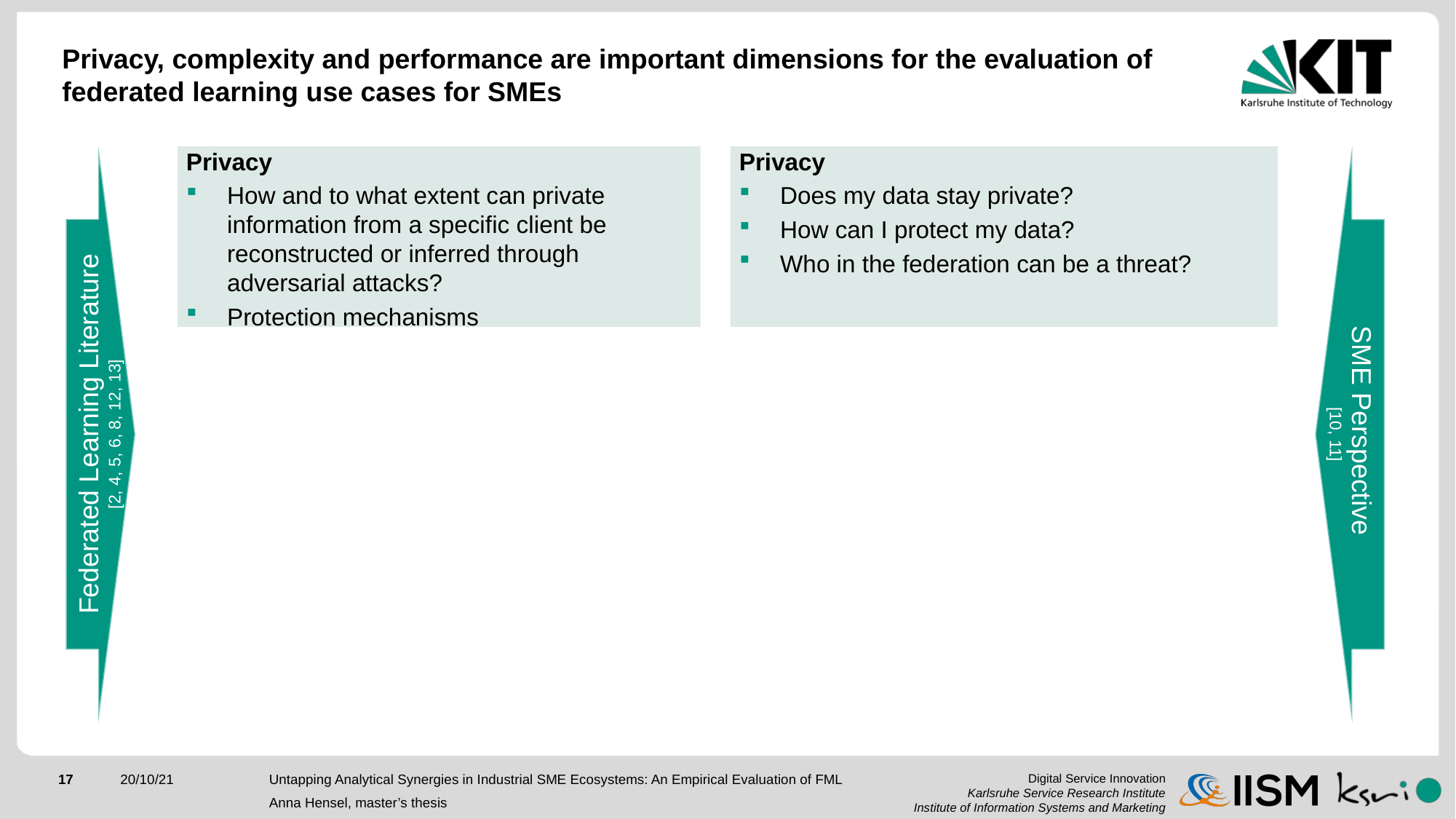

# Privacy, complexity and performance are important dimensions for the evaluation of federated learning use cases for SMEs
Federated Learning Literature
[2, 4, 5, 6, 8, 12, 13]

SME Perspective
[10, 11]
Privacy
How and to what extent can private information from a specific client be reconstructed or inferred through adversarial attacks?
Protection mechanisms

Privacy
Does my data stay private?
How can I protect my data?
Who in the federation can be a threat?

Untapping Analytical Synergies in Industrial SME Ecosystems: An Empirical Evaluation of FML
Anna Hensel, master’s thesis

17
20/10/21